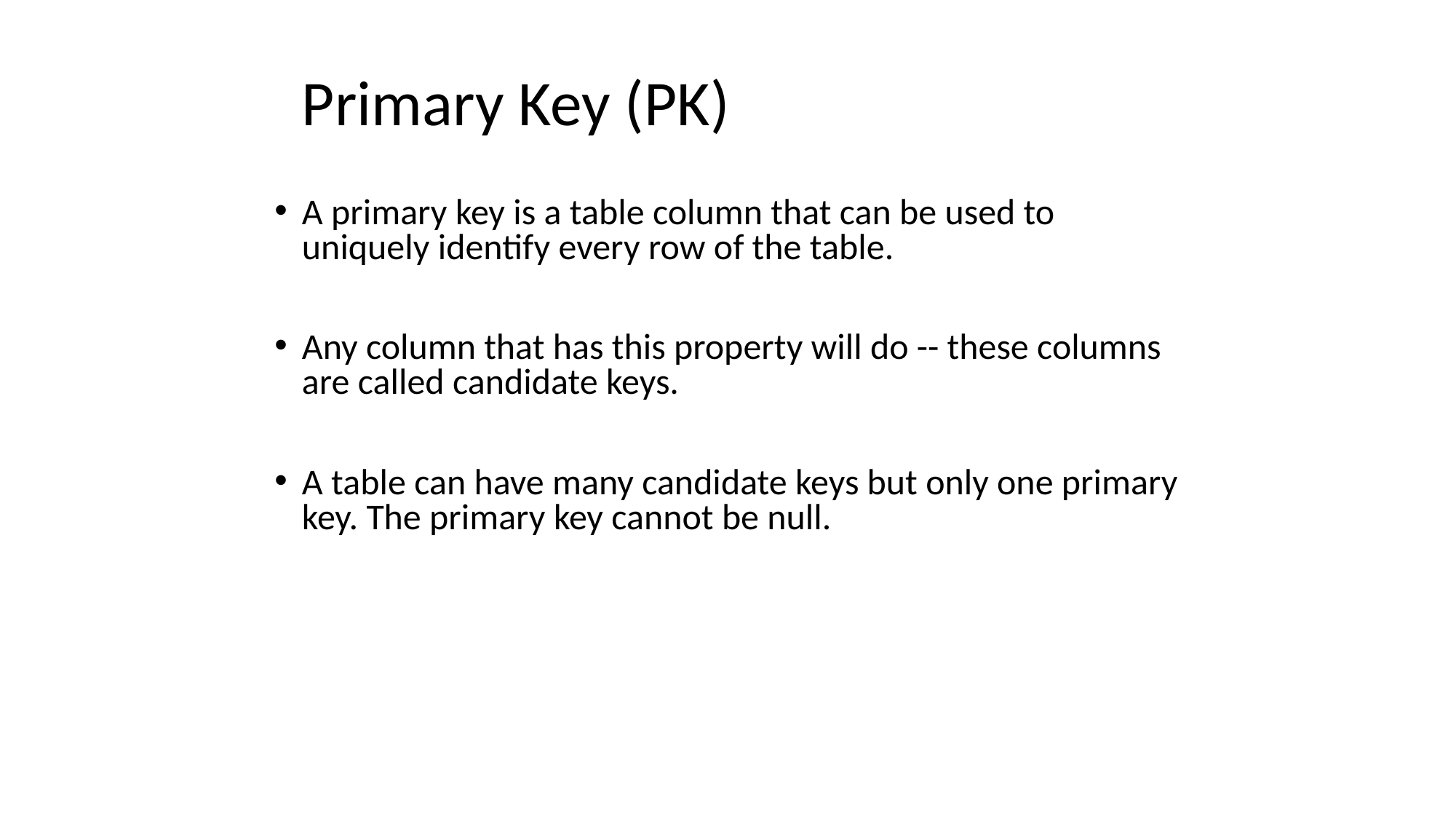

# Primary Key (PK)
A primary key is a table column that can be used to uniquely identify every row of the table.

Any column that has this property will do -- these columns are called candidate keys.

A table can have many candidate keys but only one primary key. The primary key cannot be null.